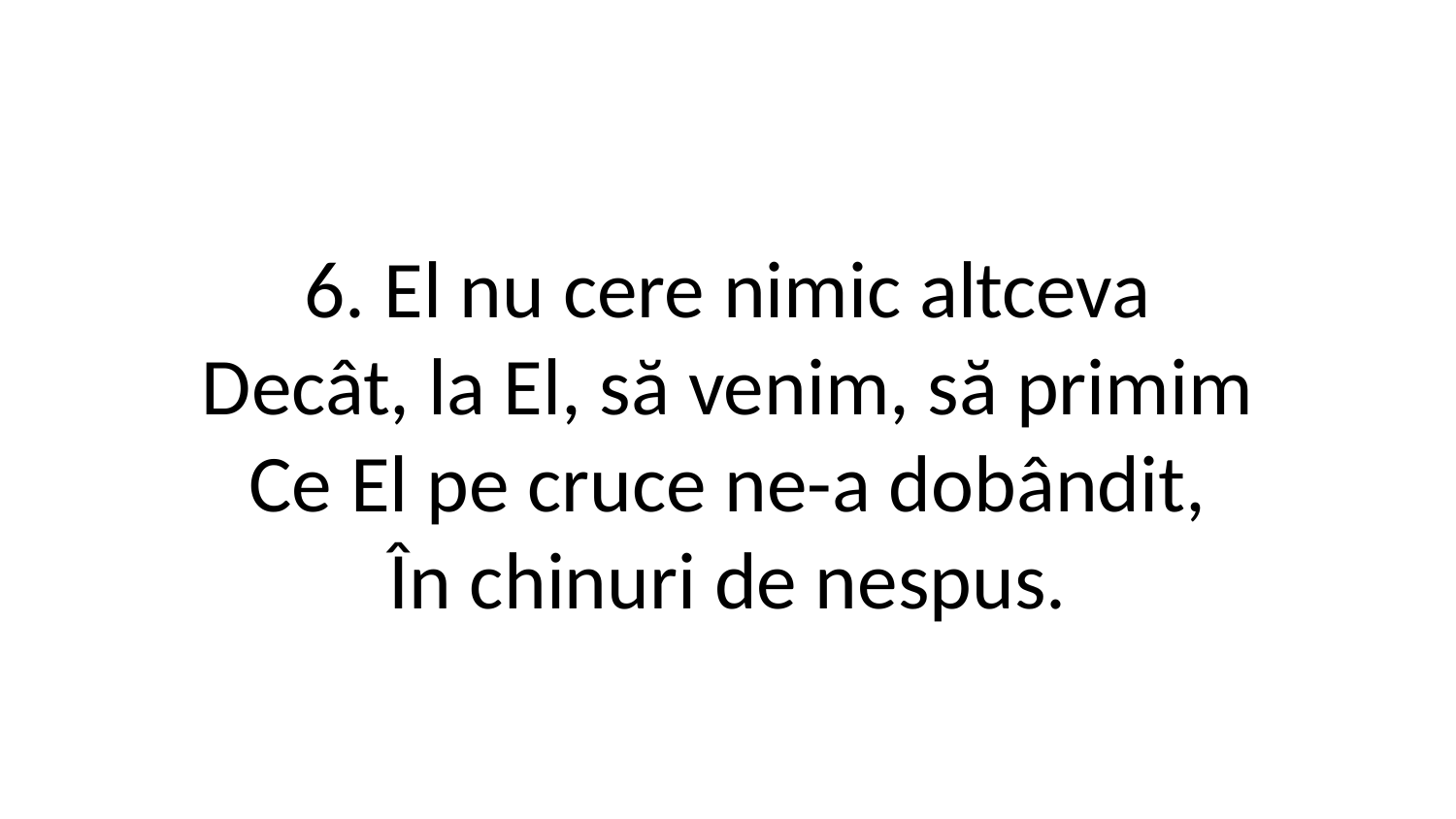

6. El nu cere nimic altceva
Decât, la El, să venim, să primim
Ce El pe cruce ne-a dobândit,
În chinuri de nespus.